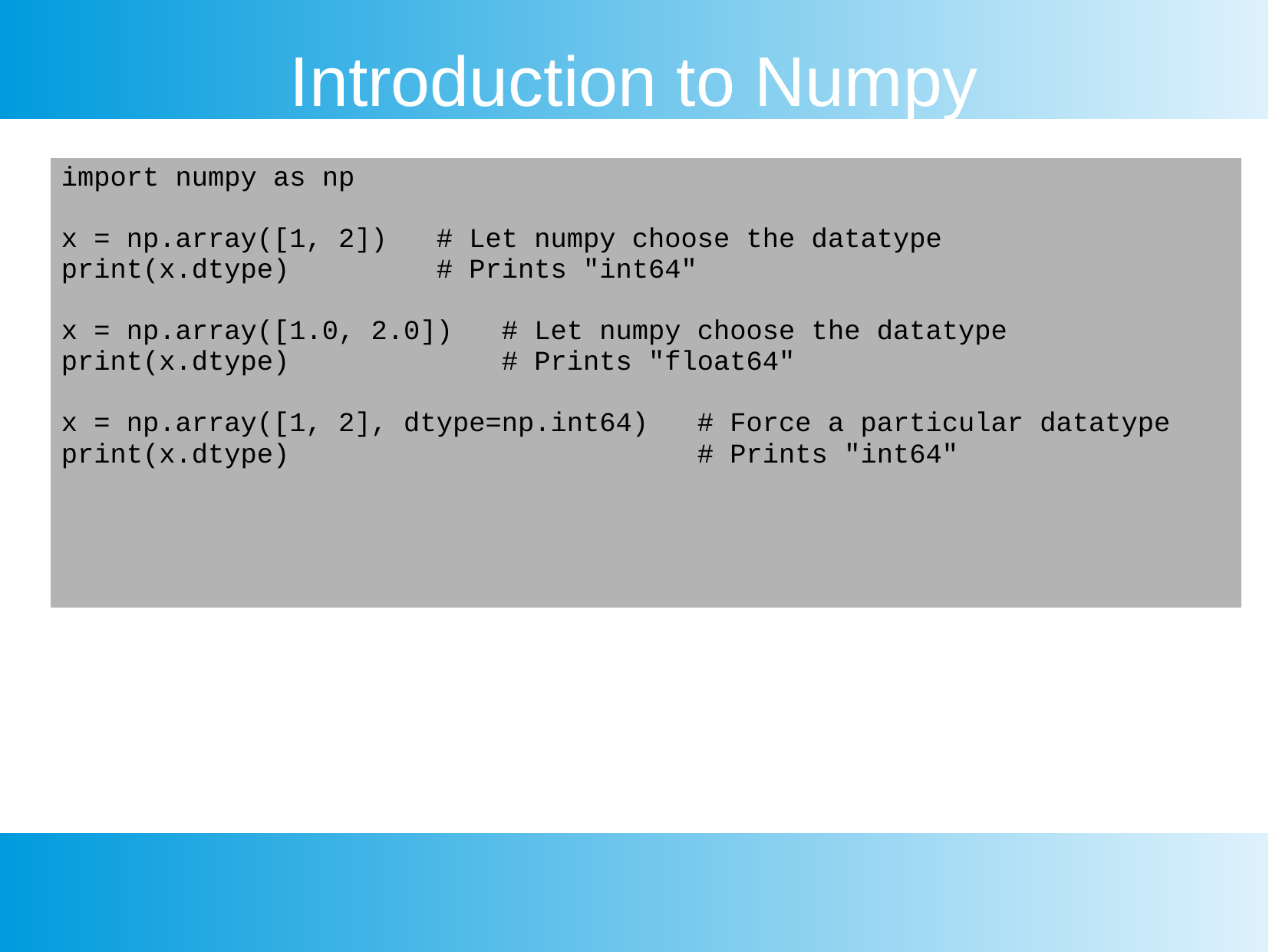

Introduction to Numpy
| import numpy as np x = np.array([1, 2]) # Let numpy choose the datatype print(x.dtype) # Prints "int64" x = np.array([1.0, 2.0]) # Let numpy choose the datatype print(x.dtype) # Prints "float64" x = np.array([1, 2], dtype=np.int64) # Force a particular datatype print(x.dtype) # Prints "int64" |
| --- |